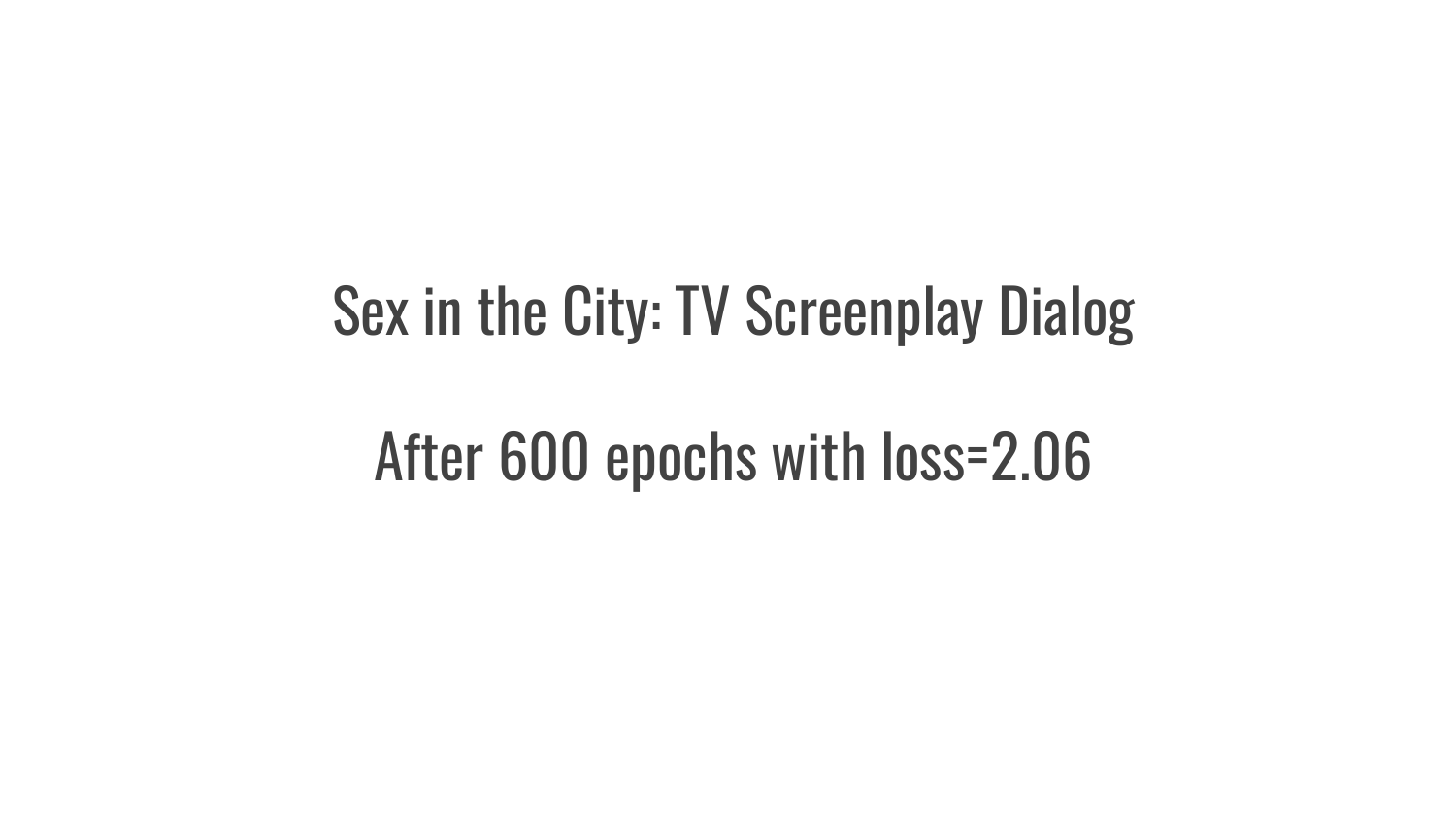

# Sex in the City: TV Screenplay Dialog

After 600 epochs with loss=2.06